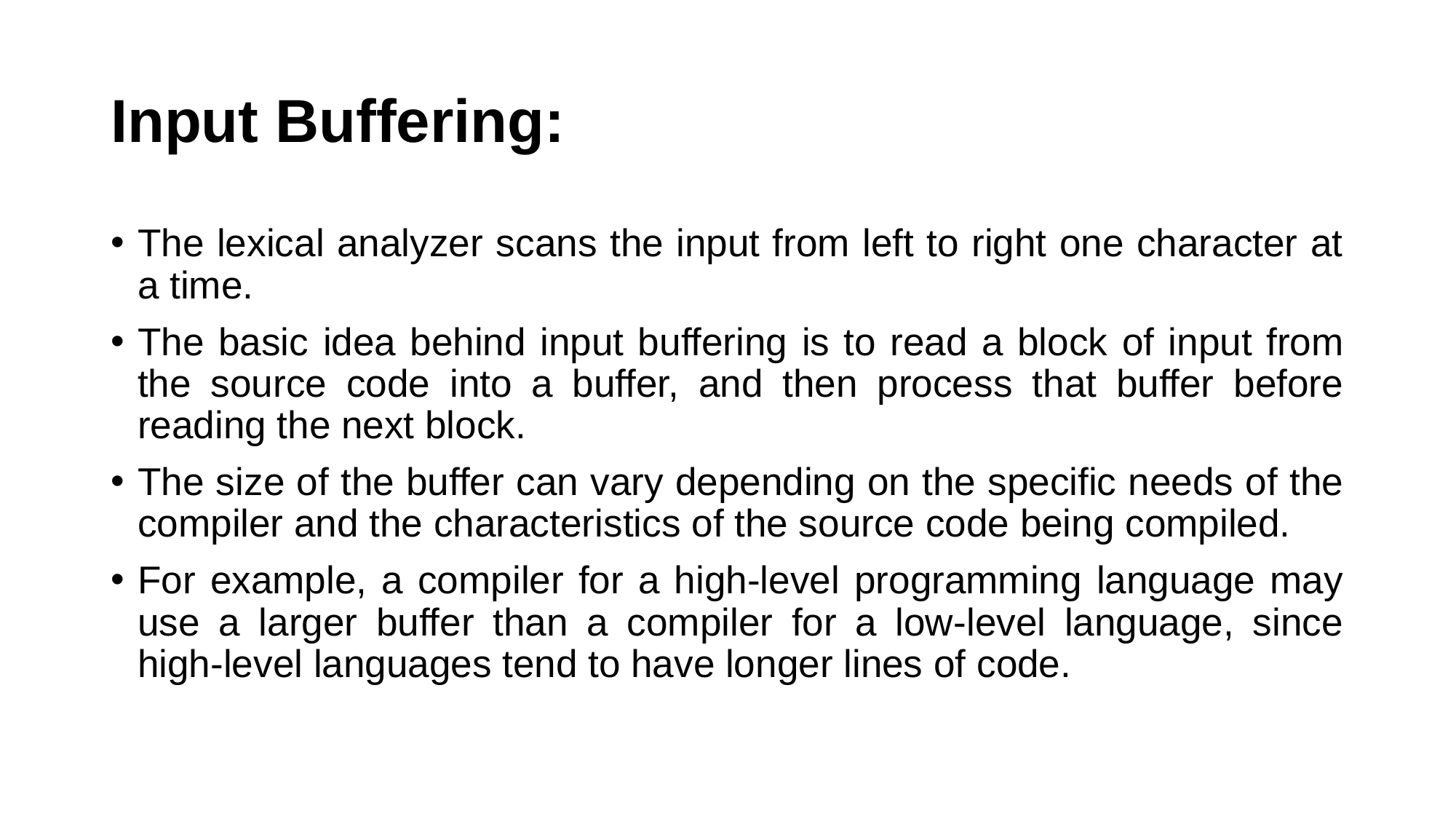

# Input Buffering:
The lexical analyzer scans the input from left to right one character at a time.
The basic idea behind input buffering is to read a block of input from the source code into a buffer, and then process that buffer before reading the next block.
The size of the buffer can vary depending on the specific needs of the compiler and the characteristics of the source code being compiled.
For example, a compiler for a high-level programming language may use a larger buffer than a compiler for a low-level language, since high-level languages tend to have longer lines of code.